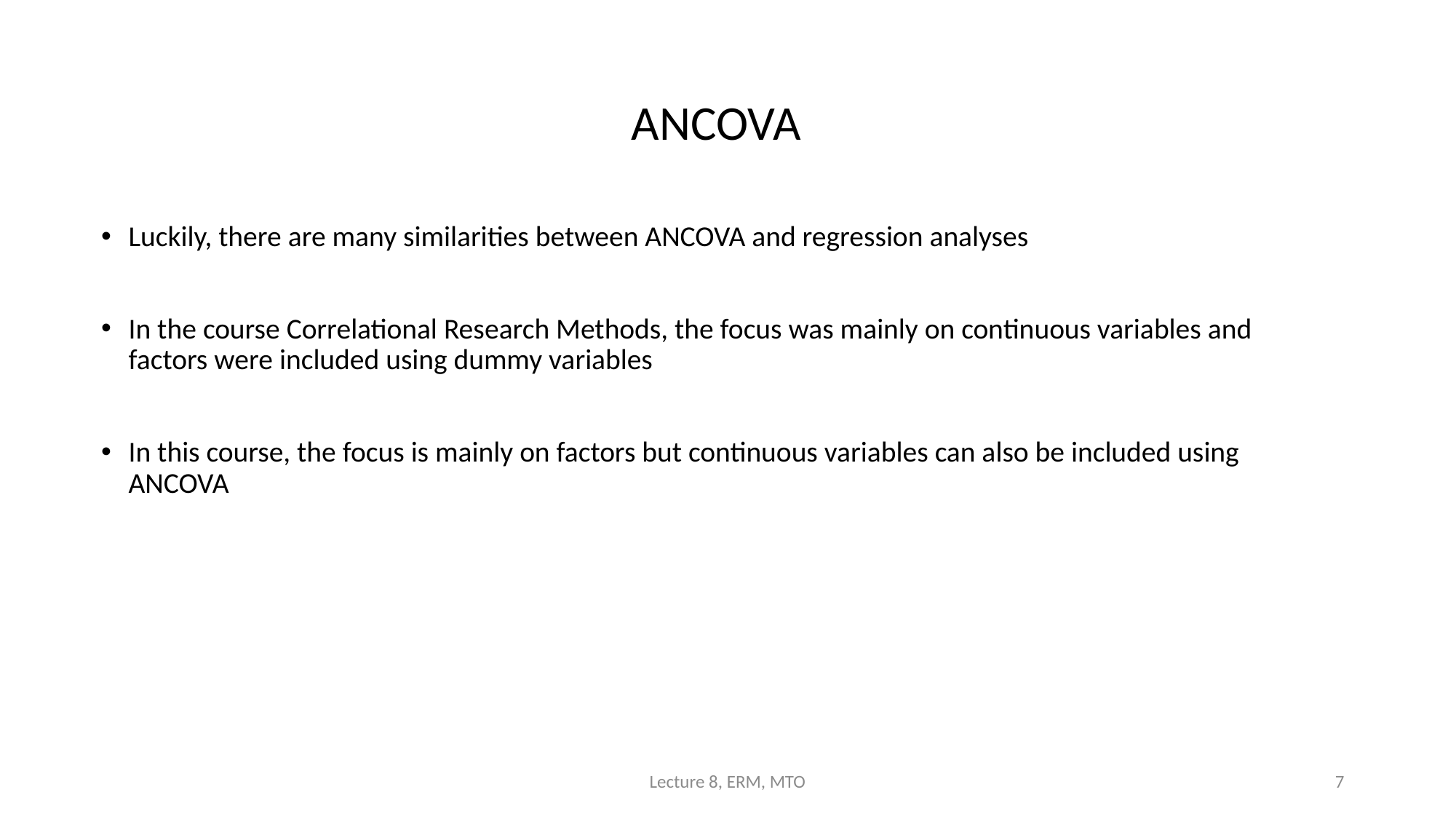

# ANCOVA

Luckily, there are many similarities between ANCOVA and regression analyses

In the course Correlational Research Methods, the focus was mainly on continuous variables and factors were included using dummy variables

In this course, the focus is mainly on factors but continuous variables can also be included using ANCOVA

Lecture 8, ERM, MTO
7